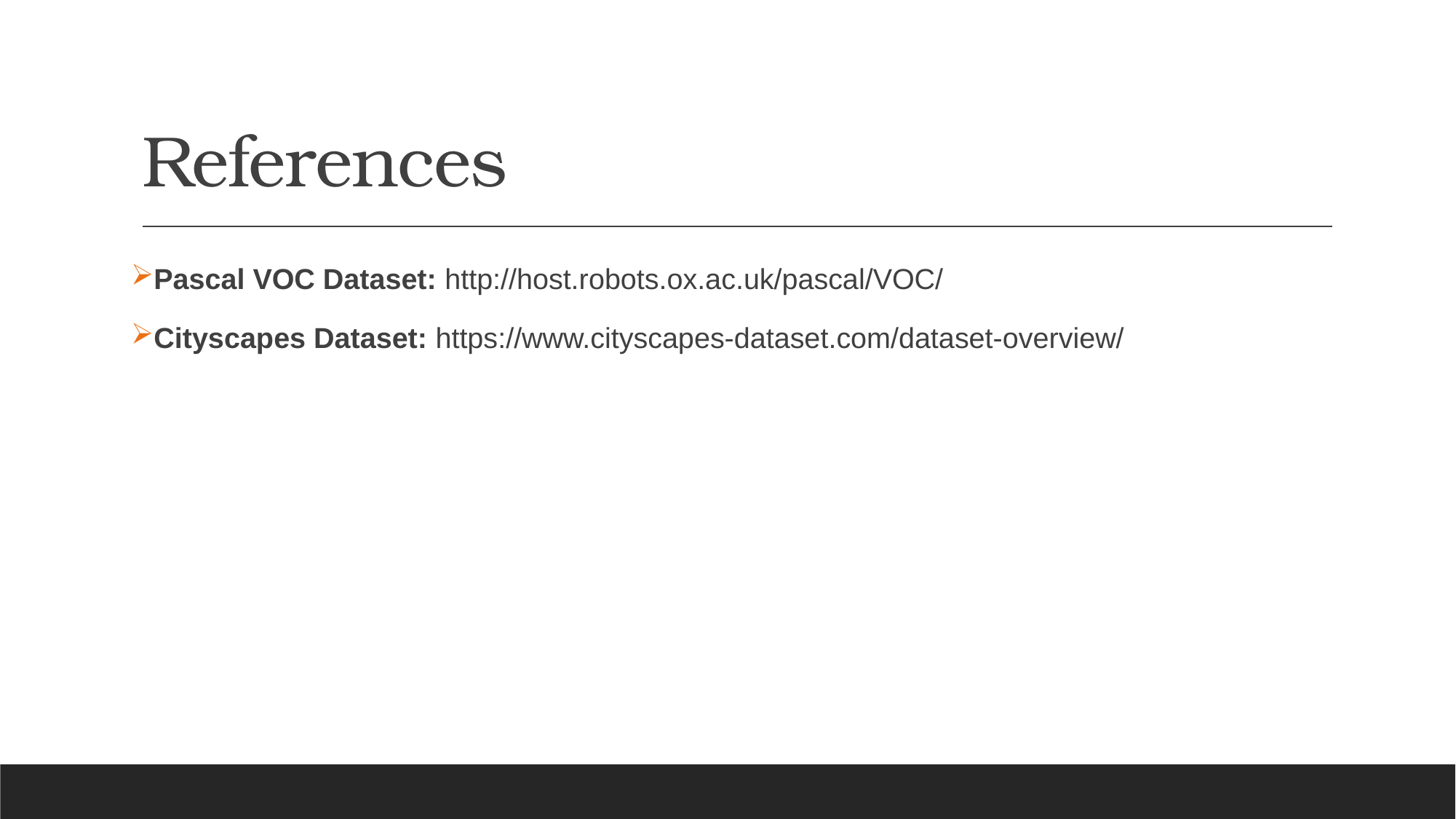

# References
Pascal VOC Dataset: http://host.robots.ox.ac.uk/pascal/VOC/
Cityscapes Dataset: https://www.cityscapes-dataset.com/dataset-overview/